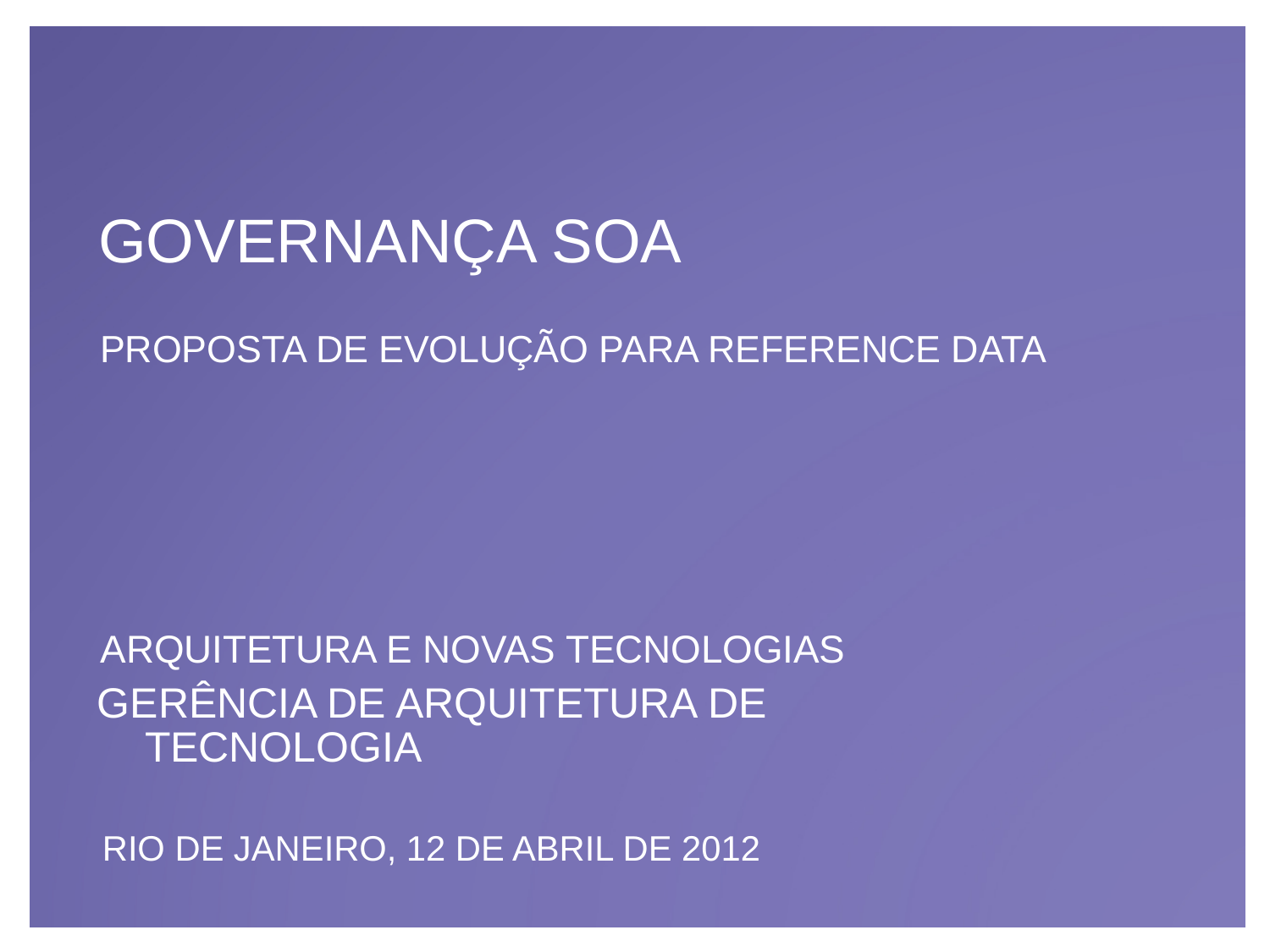

# Governança SOA
Proposta DE evolução PARA reference data
Arquitetura e Novas Tecnologias
Gerência de Arquitetura de Tecnologia
Rio de Janeiro, 12 de Abril de 2012